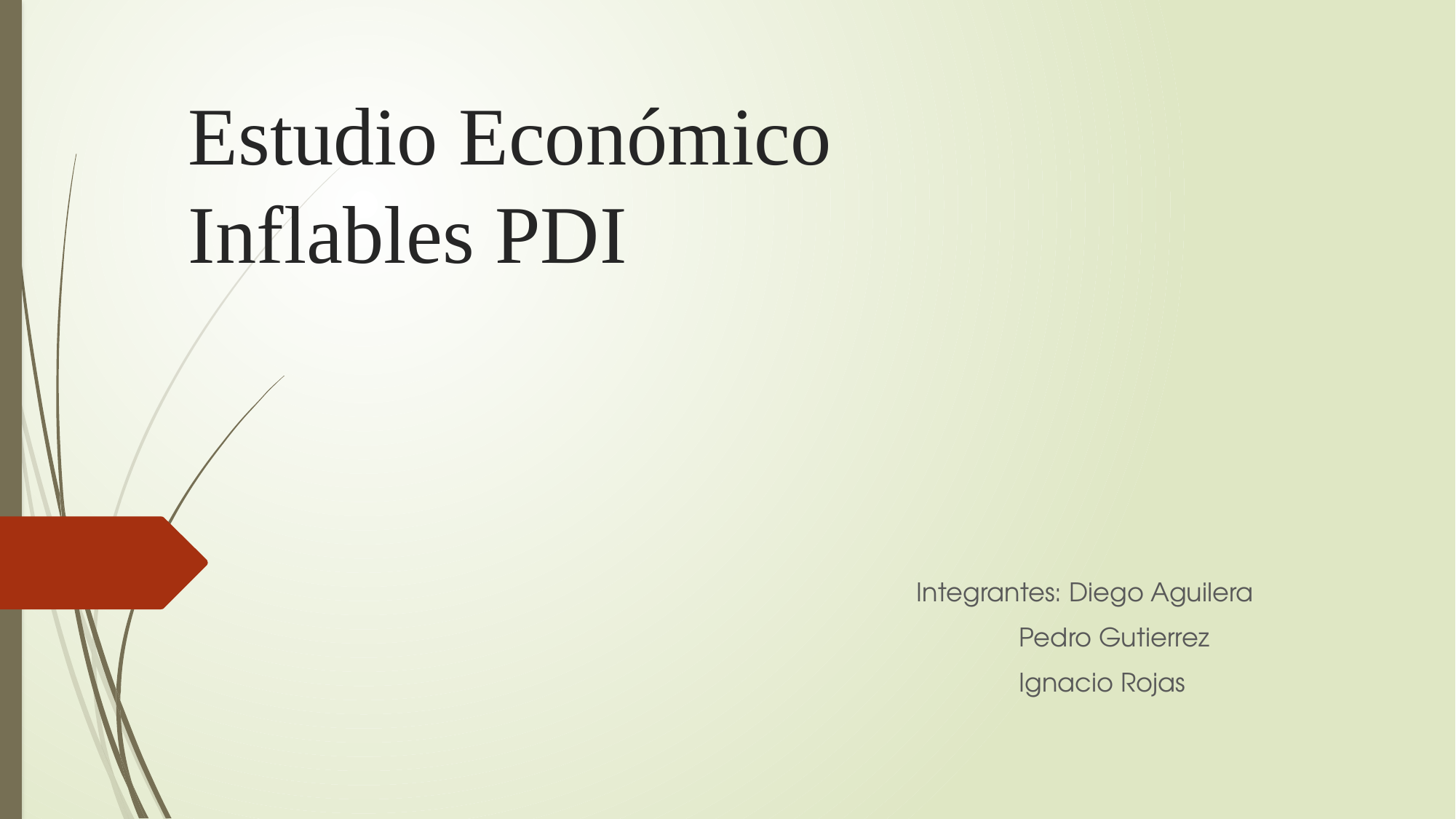

# Estudio Económico Inflables PDI
Integrantes: Diego Aguilera
			Pedro Gutierrez
			Ignacio Rojas